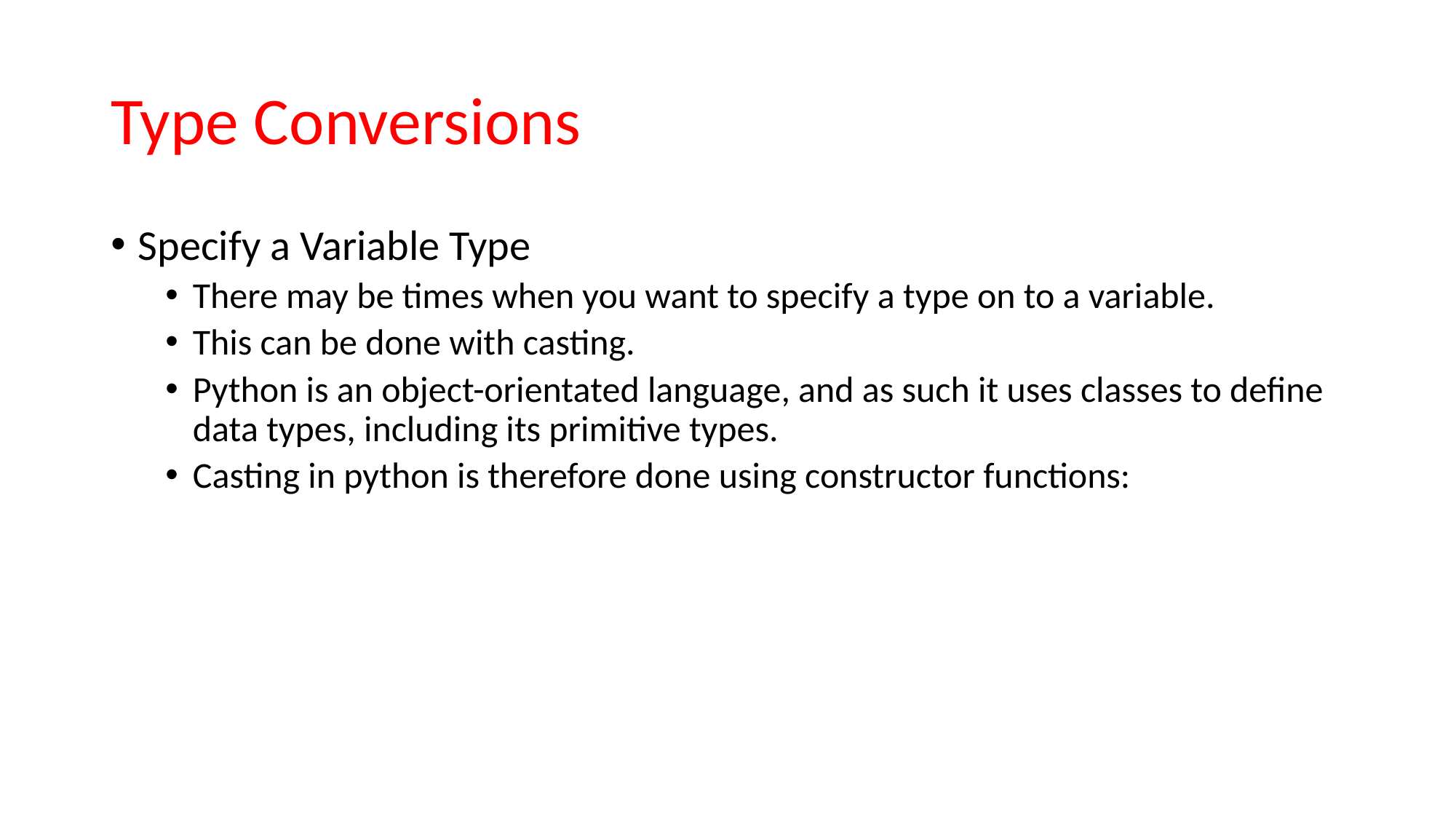

# Type Conversions
Specify a Variable Type
There may be times when you want to specify a type on to a variable.
This can be done with casting.
Python is an object-orientated language, and as such it uses classes to define data types, including its primitive types.
Casting in python is therefore done using constructor functions: